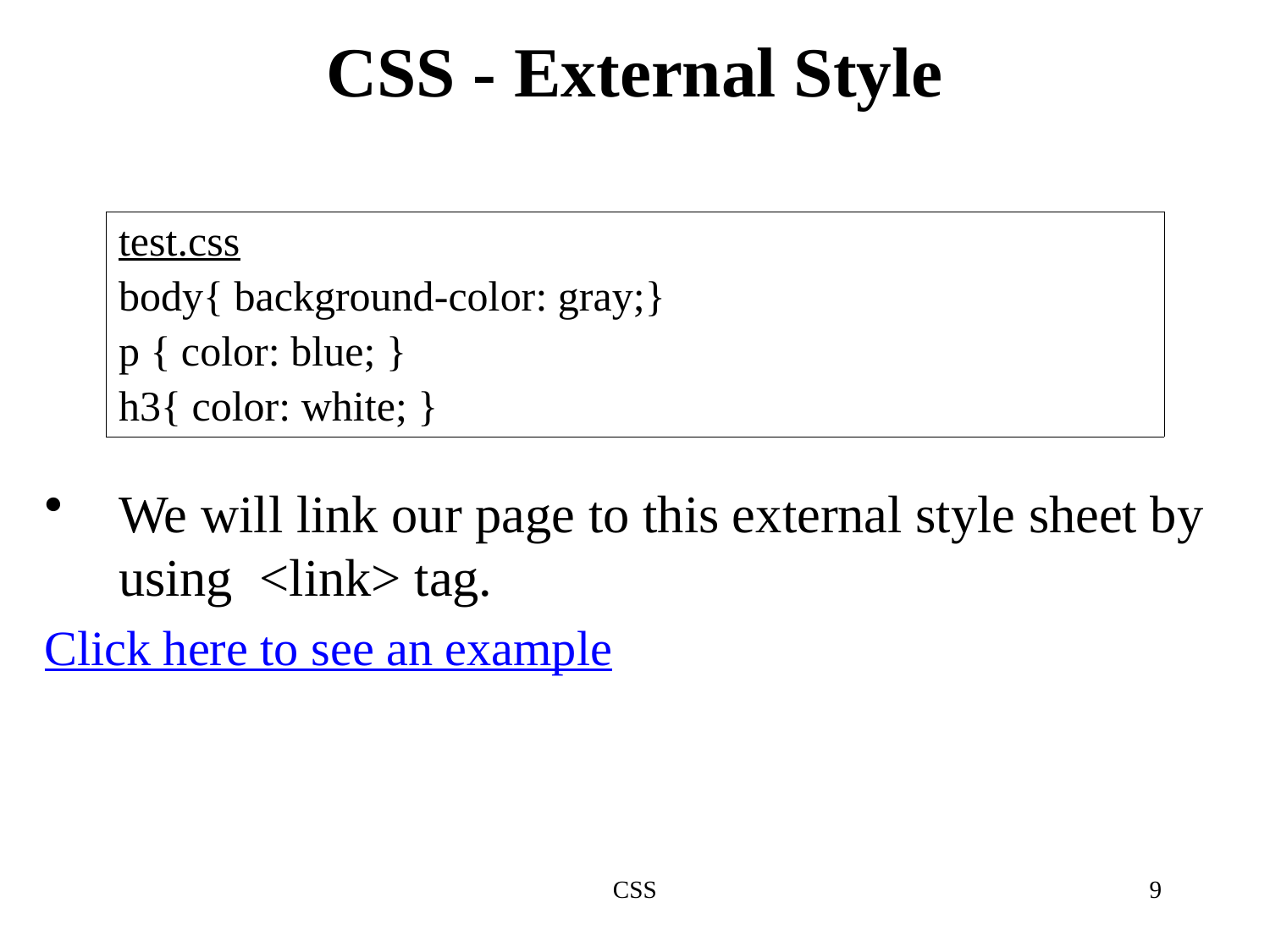

# CSS - External Style

We will link our page to this external style sheet by using  <link> tag.
Click here to see an example

| test.css body{ background-color: gray;} p { color: blue; } h3{ color: white; } |
| --- |
CSS
9